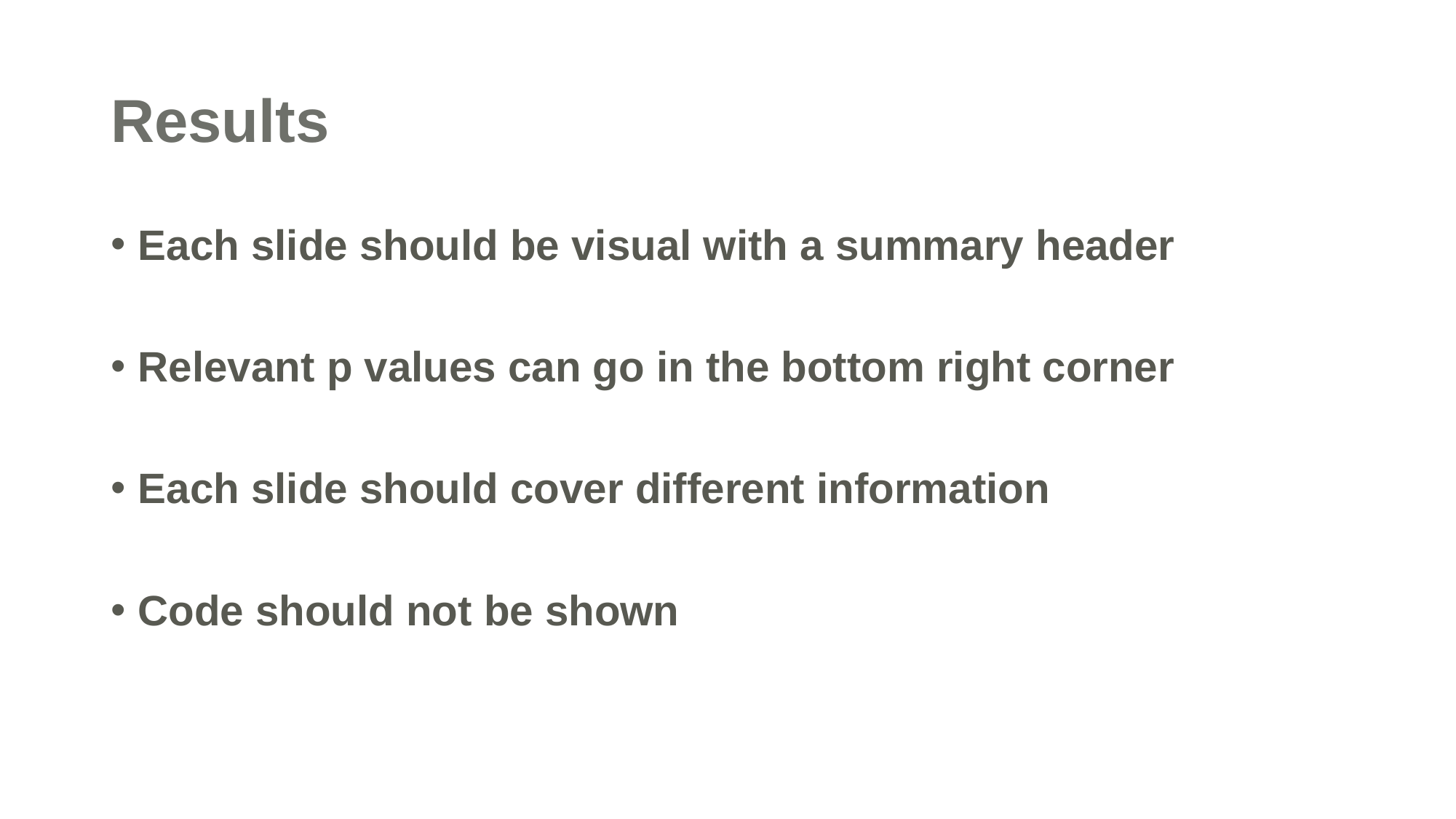

# Results
Each slide should be visual with a summary header

Relevant p values can go in the bottom right corner

Each slide should cover different information

Code should not be shown